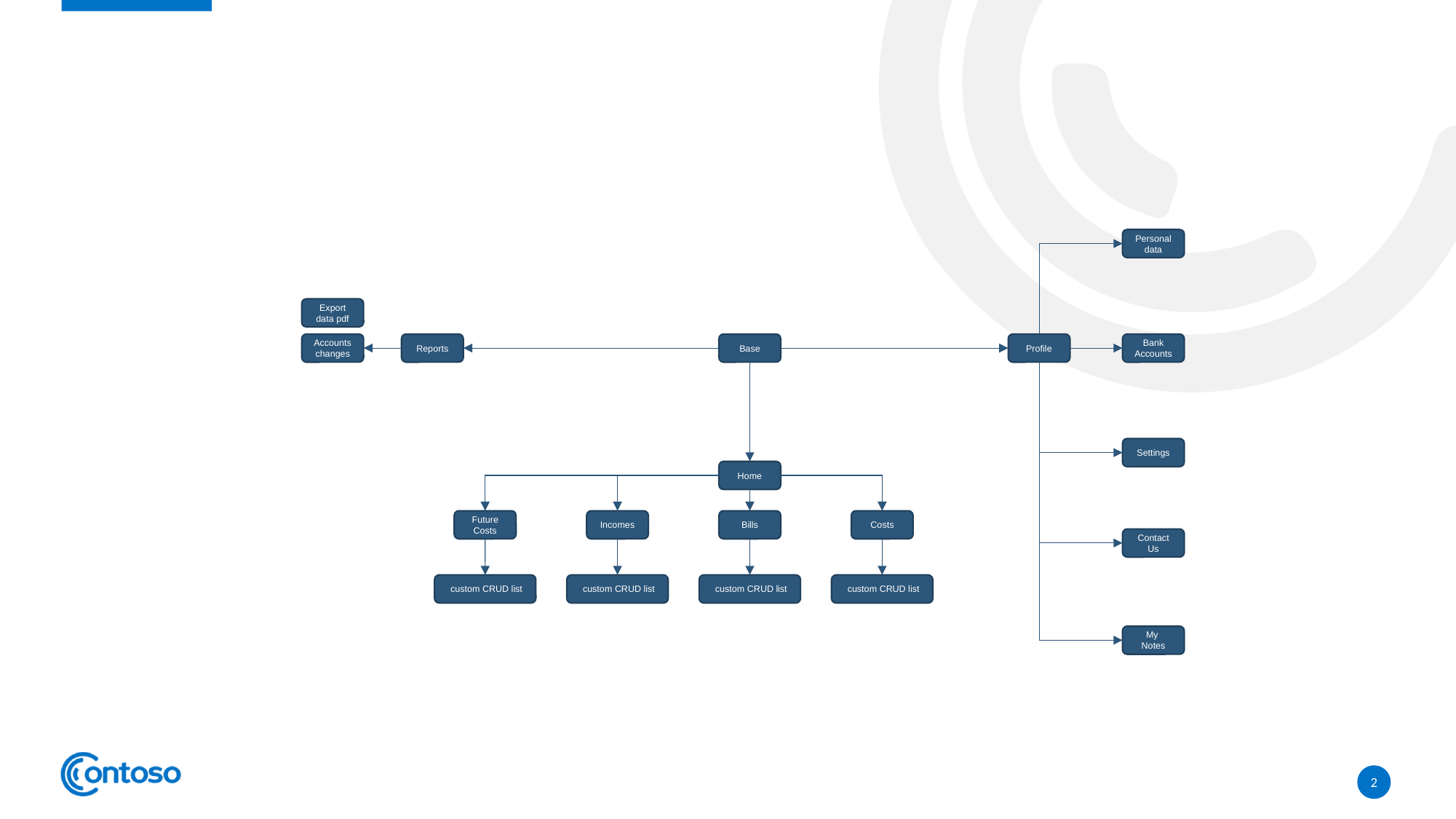

Personal data
Export data pdf
Accounts changes
Reports
Base
Profile
Bank Accounts
Settings
Home
Future Costs
Incomes
Bills
Costs
Contact Us
 custom CRUD list
 custom CRUD list
 custom CRUD list
 custom CRUD list
My
Notes
2